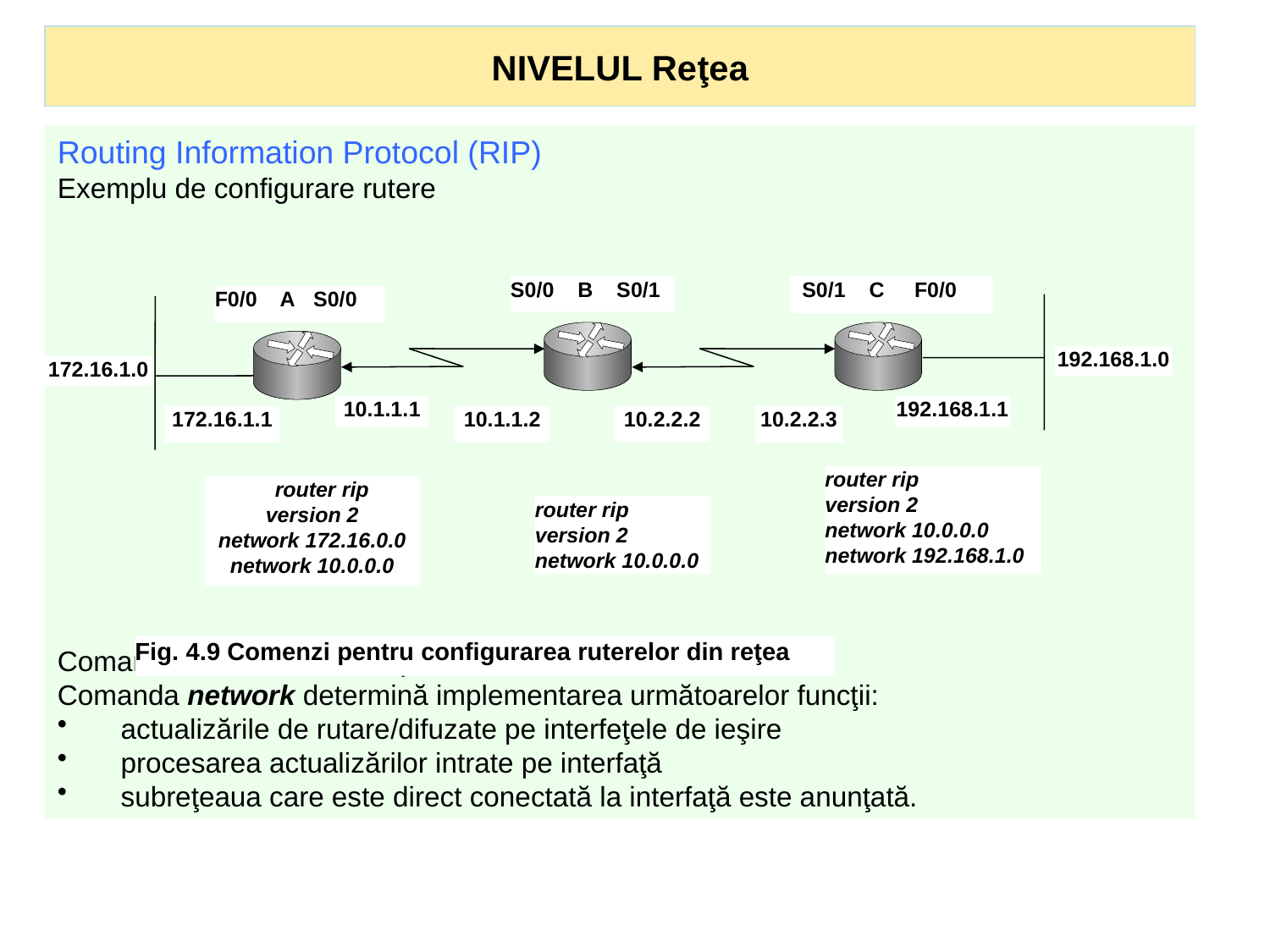

NIVELUL Reţea
Routing Information Protocol (RIP)
Exemplu de configurare rutere

Comanda router startează procesul de rutare.
Comanda network determină implementarea următoarelor funcţii:
  actualizările de rutare/difuzate pe interfeţele de ieşire
  procesarea actualizărilor intrate pe interfaţă
  subreţeaua care este direct conectată la interfaţă este anunţată.
S0/0    B    S0/1
  S0/1    C     F0/0

F0/0    A   S0/0

192.168.1.0

172.16.1.0

10.1.1.1
192.168.1.1
172.16.1.1
10.1.1.2
10.2.2.2
10.2.2.3
router rip
version 2
network 10.0.0.0 network 192.168.1.0
    router rip
version 2
network 172.16.0.0
network 10.0.0.0
router rip
version 2
network 10.0.0.0
Fig. 4.9 Comenzi pentru configurarea ruterelor din reţea